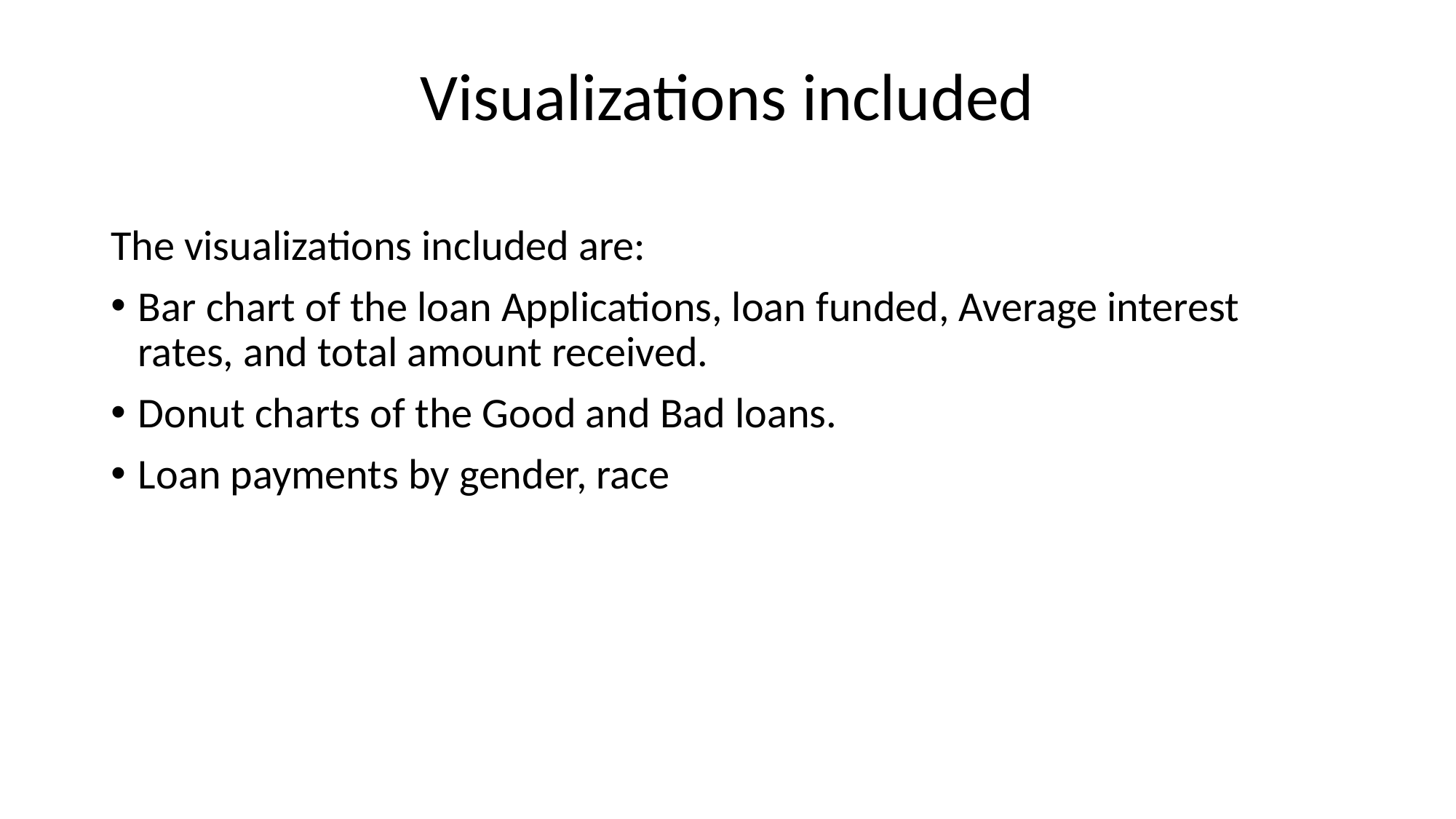

# Visualizations included
The visualizations included are:
Bar chart of the loan Applications, loan funded, Average interest rates, and total amount received.
Donut charts of the Good and Bad loans.
Loan payments by gender, race